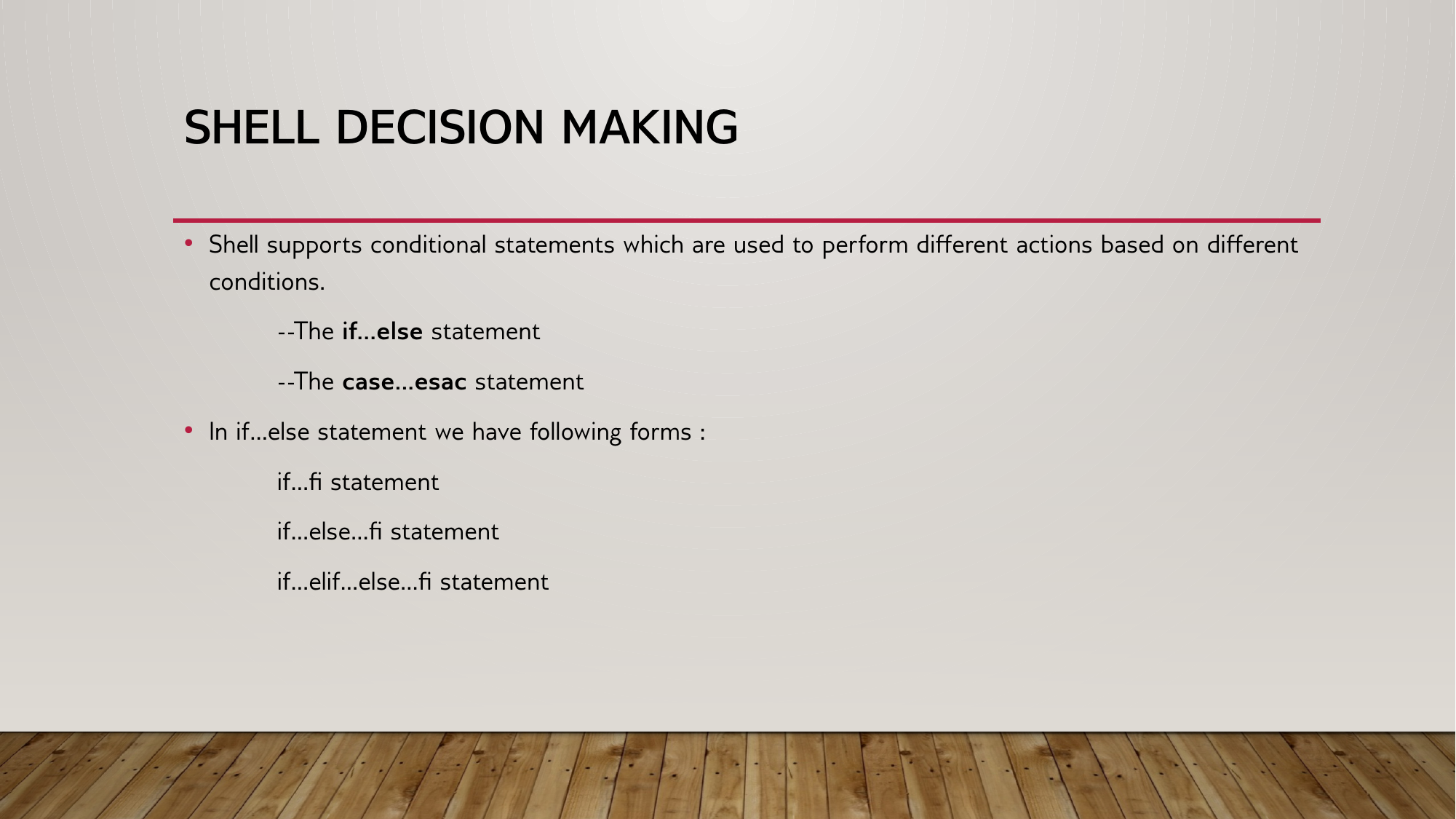

# Shell decision making
Shell supports conditional statements which are used to perform different actions based on different conditions.
 	--The if...else statement
	--The case...esac statement
In if…else statement we have following forms :
	if…fi statement
	if…else…fi statement
	if…elif…else…fi statement